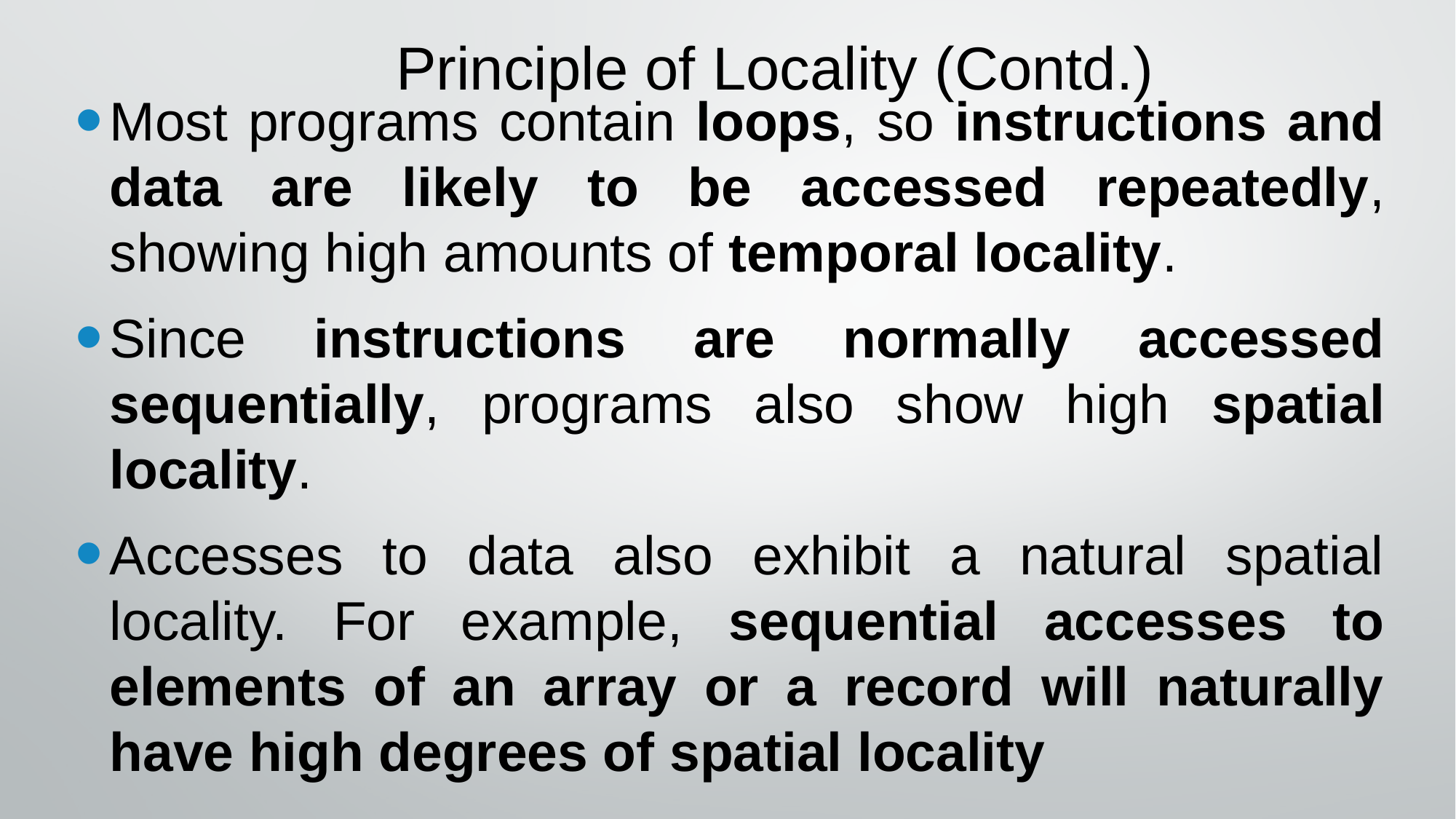

# Principle of Locality (Contd.)
Most programs contain loops, so instructions and data are likely to be accessed repeatedly, showing high amounts of temporal locality.
Since instructions are normally accessed sequentially, programs also show high spatial locality.
Accesses to data also exhibit a natural spatial locality. For example, sequential accesses to elements of an array or a record will naturally have high degrees of spatial locality